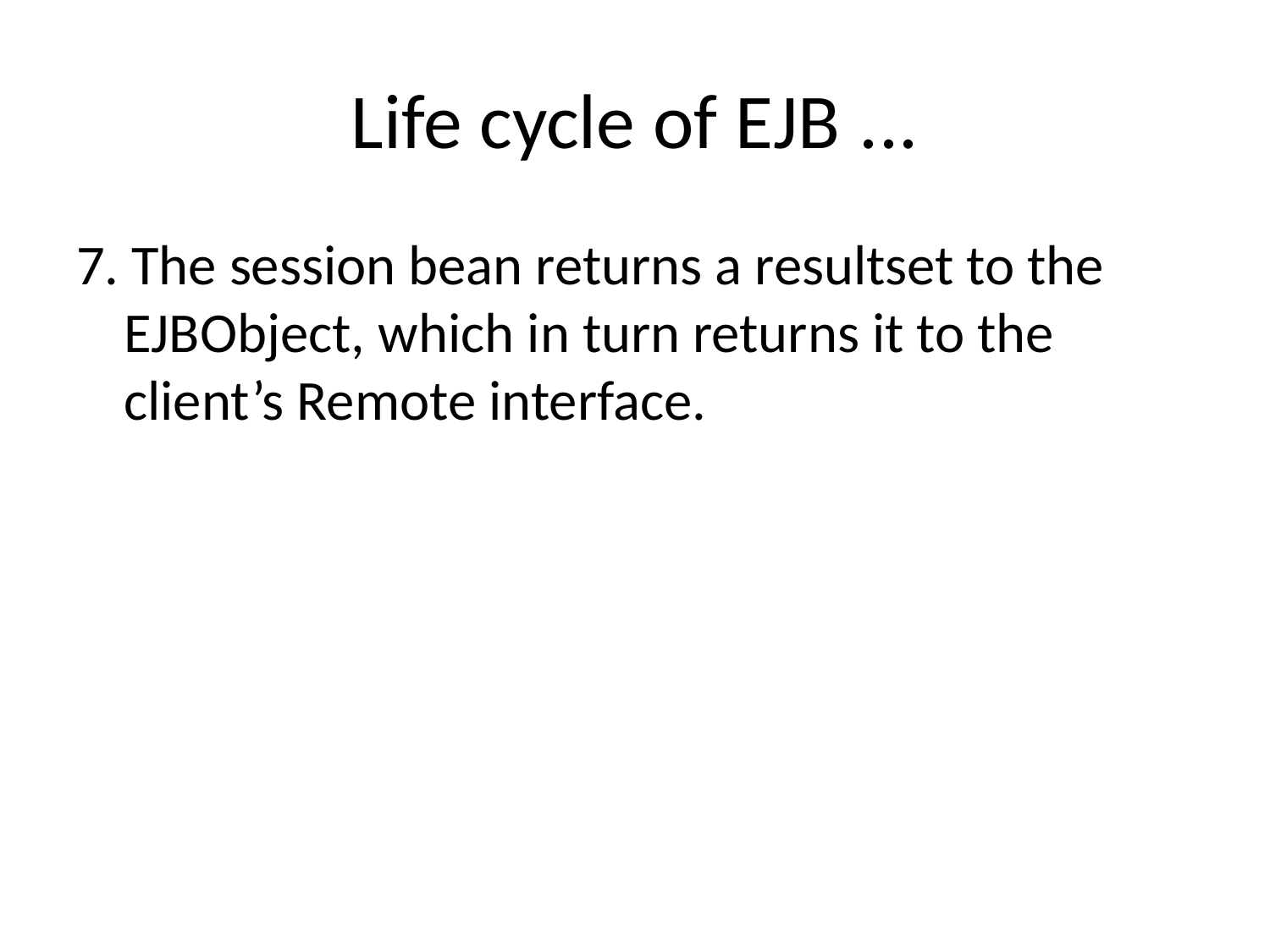

# Life cycle of EJB 	...
7. The session bean returns a resultset to the EJBObject, which in turn returns it to the client’s Remote interface.